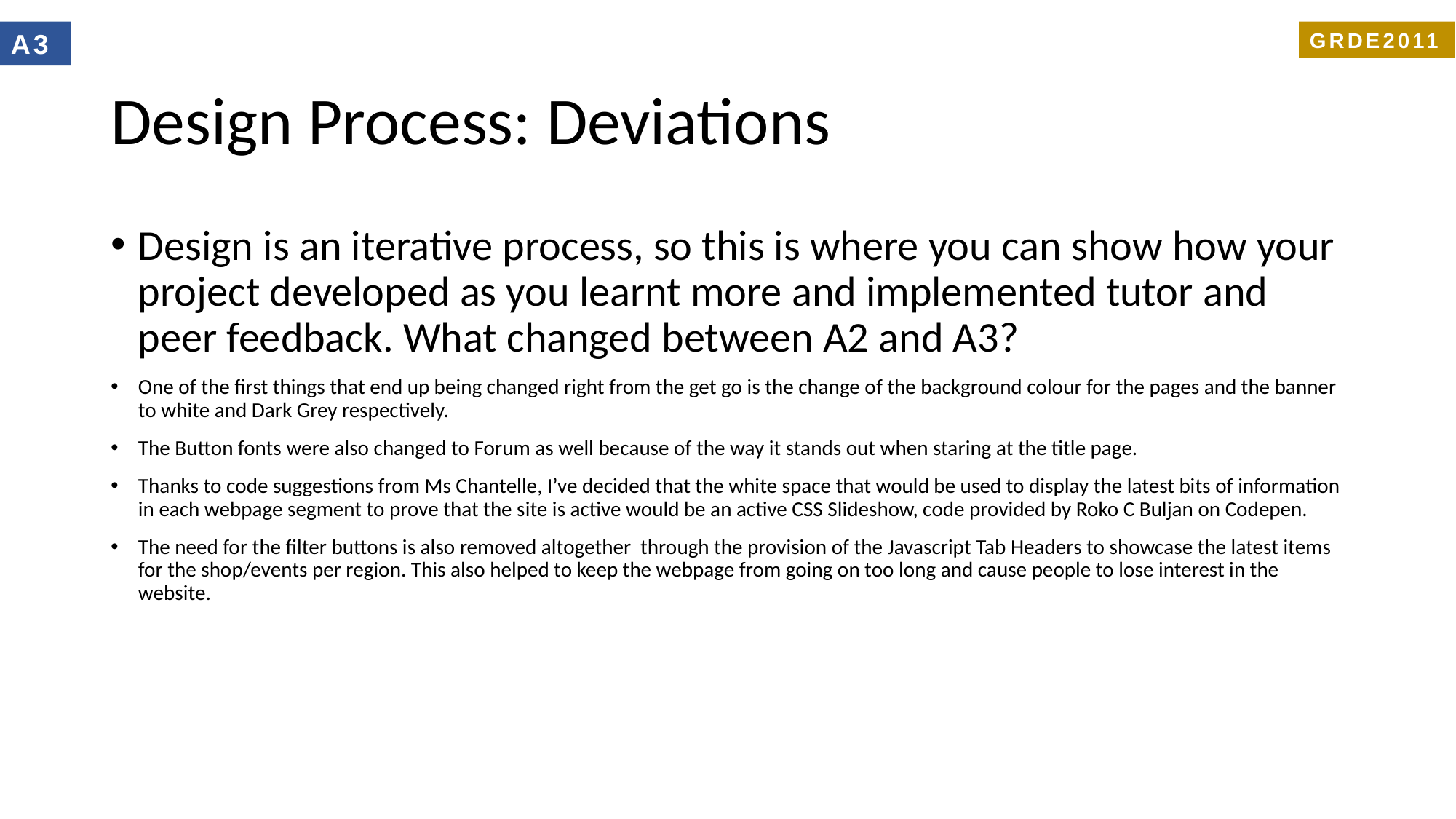

A3
GRDE2011
# Design Process: Deviations
Design is an iterative process, so this is where you can show how your project developed as you learnt more and implemented tutor and peer feedback. What changed between A2 and A3?
One of the first things that end up being changed right from the get go is the change of the background colour for the pages and the banner to white and Dark Grey respectively.
The Button fonts were also changed to Forum as well because of the way it stands out when staring at the title page.
Thanks to code suggestions from Ms Chantelle, I’ve decided that the white space that would be used to display the latest bits of information in each webpage segment to prove that the site is active would be an active CSS Slideshow, code provided by Roko C Buljan on Codepen.
The need for the filter buttons is also removed altogether  through the provision of the Javascript Tab Headers to showcase the latest items for the shop/events per region. This also helped to keep the webpage from going on too long and cause people to lose interest in the website.